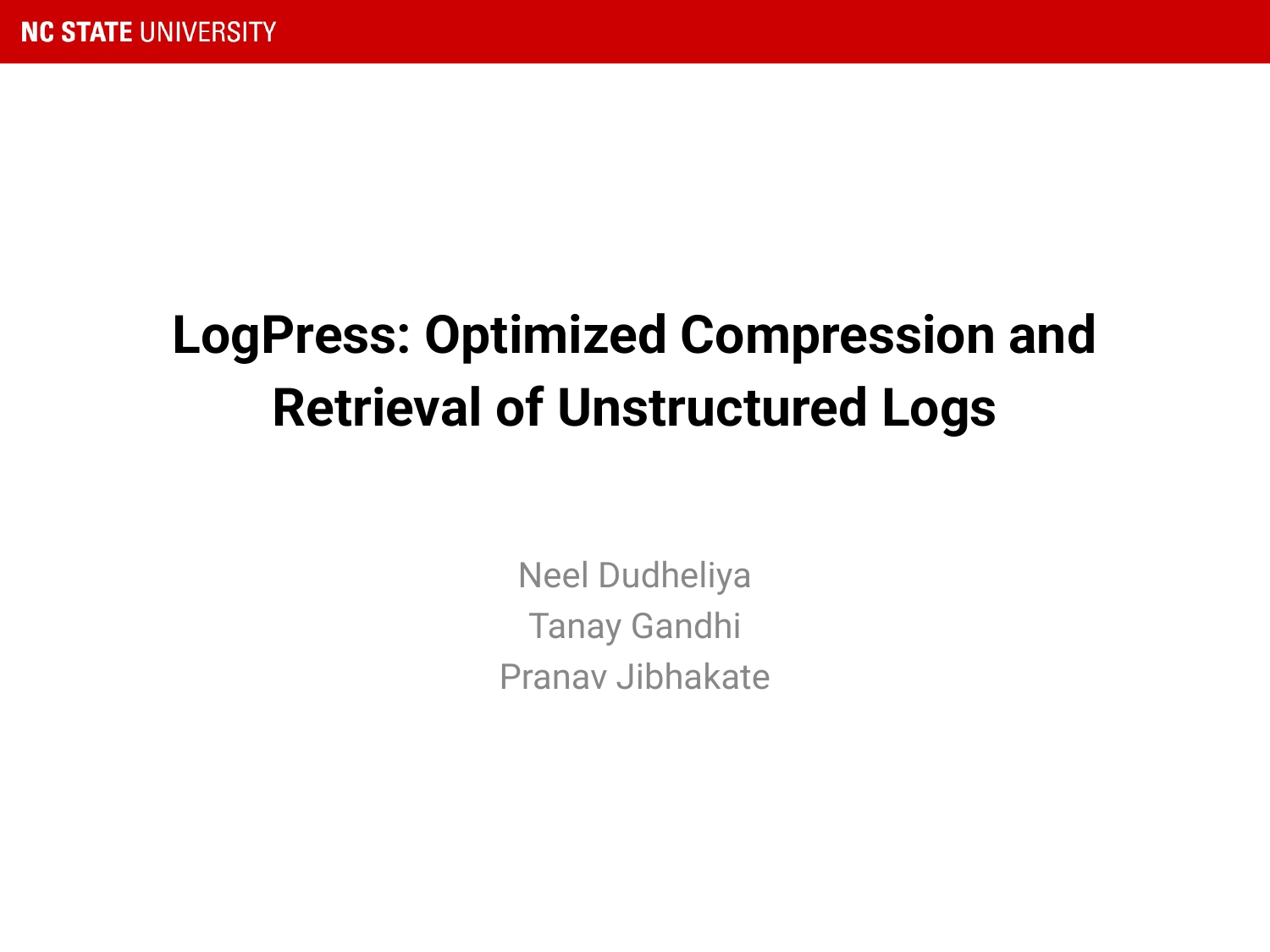

# LogPress: Optimized Compression and Retrieval of Unstructured Logs

Neel Dudheliya
Tanay Gandhi
Pranav Jibhakate